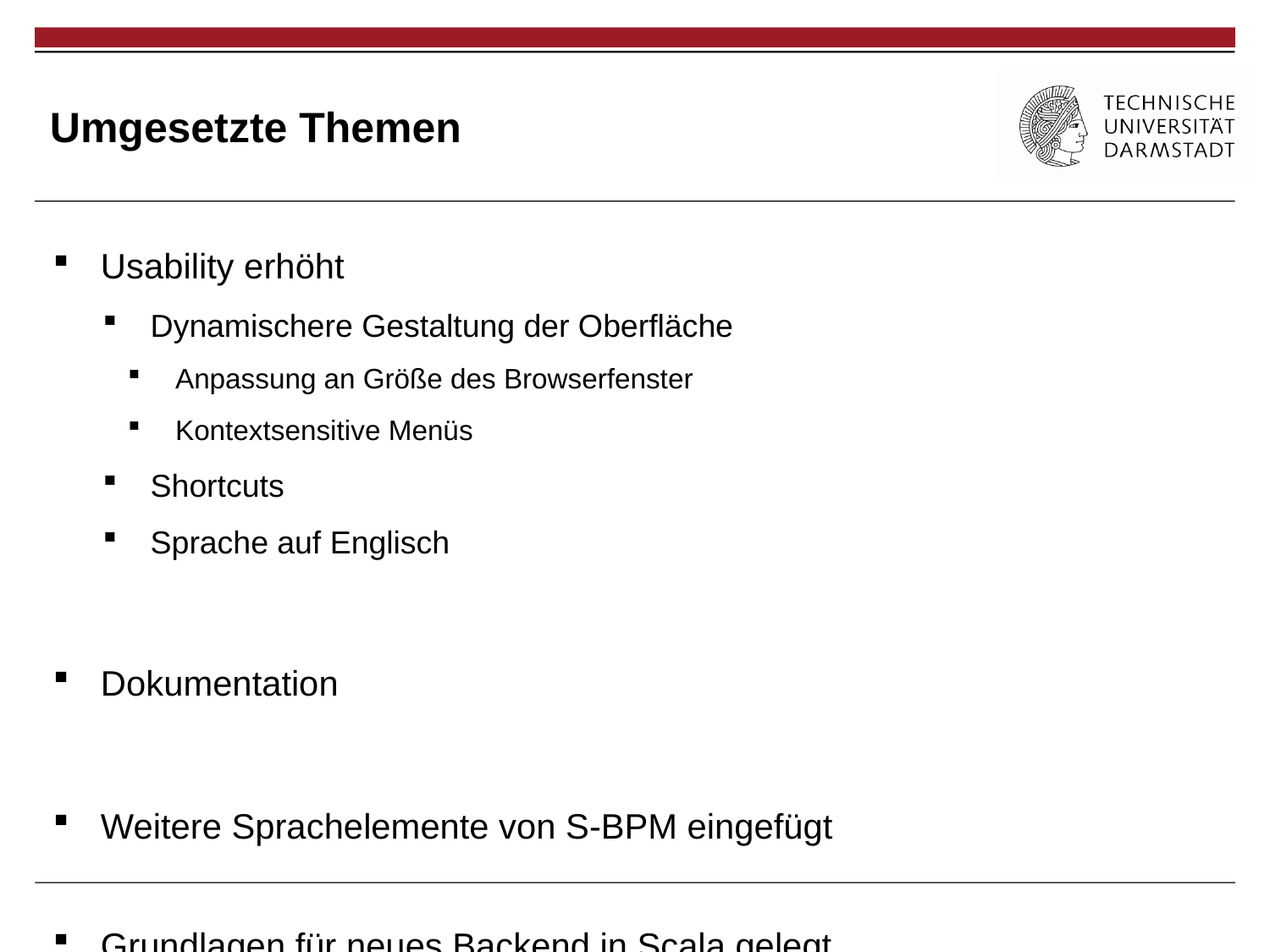

# Umgesetzte Themen
Usability erhöht
Dynamischere Gestaltung der Oberfläche
Anpassung an Größe des Browserfenster
Kontextsensitive Menüs
Shortcuts
Sprache auf Englisch

Dokumentation

Weitere Sprachelemente von S-BPM eingefügt

Grundlagen für neues Backend in Scala gelegt

Ziel ist die Integration in eine Groupware